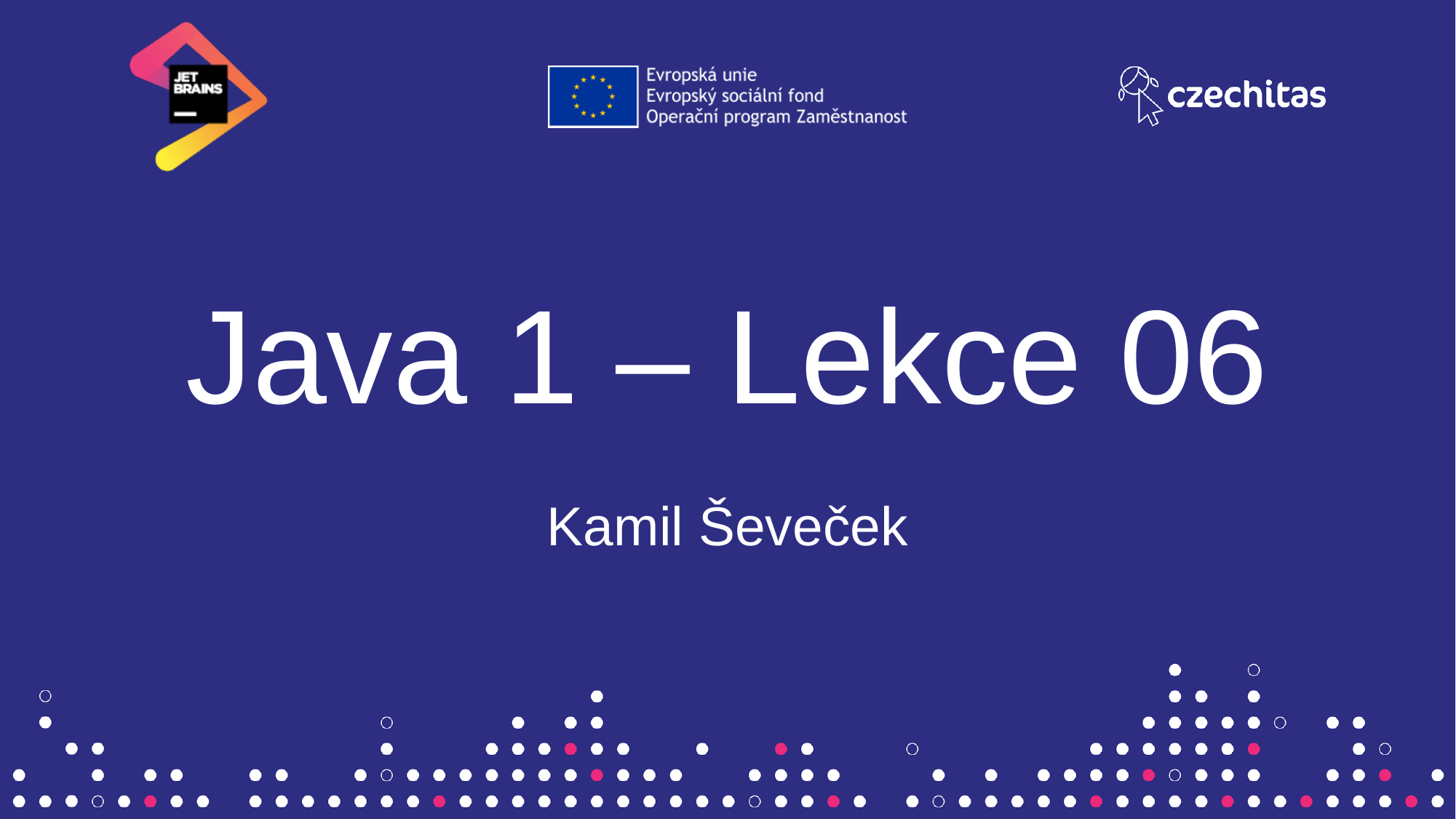

# Java 1 – Lekce 06
Kamil Ševeček